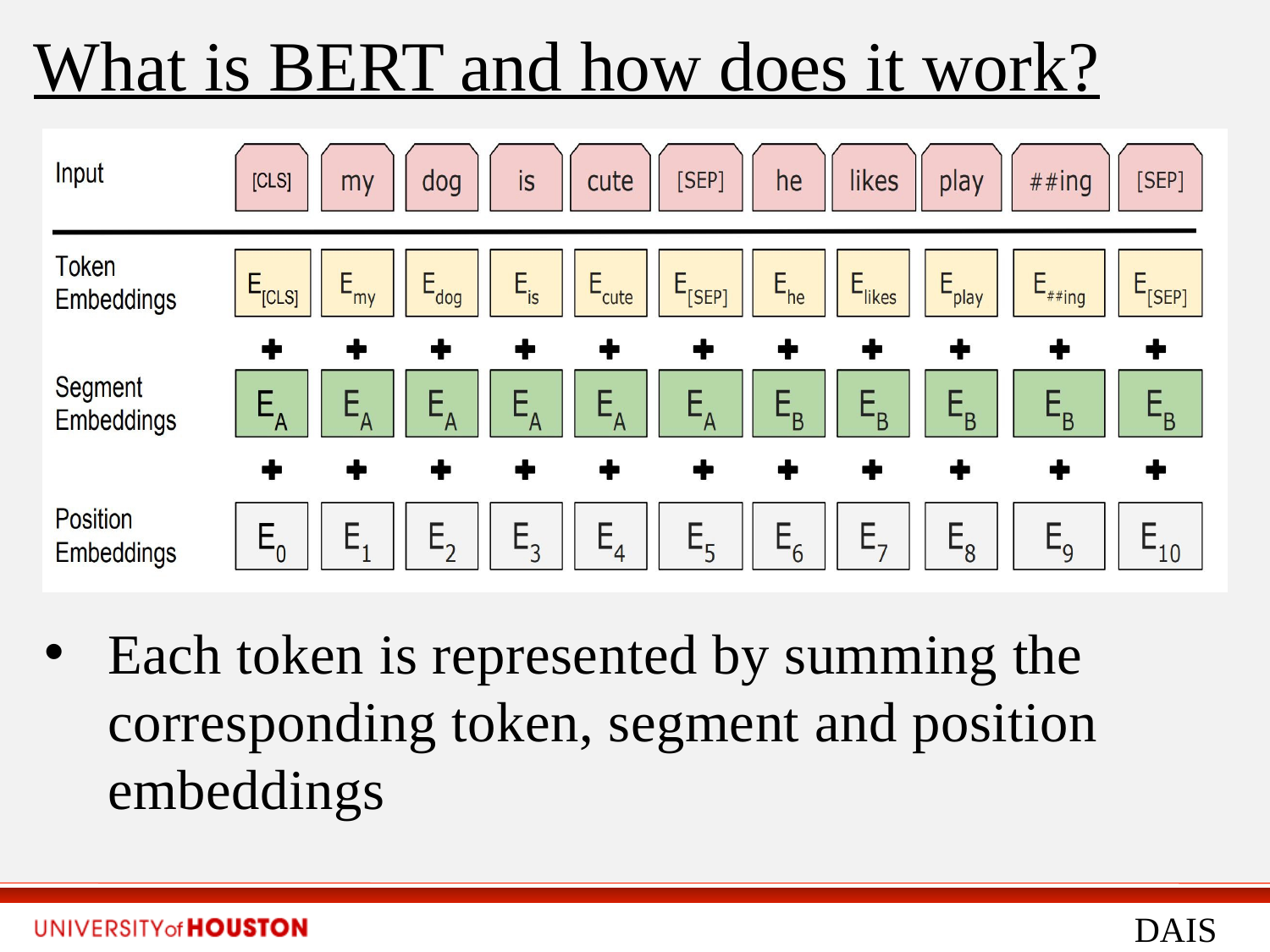

What is BERT and how does it work?

Each token is represented by summing the corresponding token, segment and position embeddings
DAIS